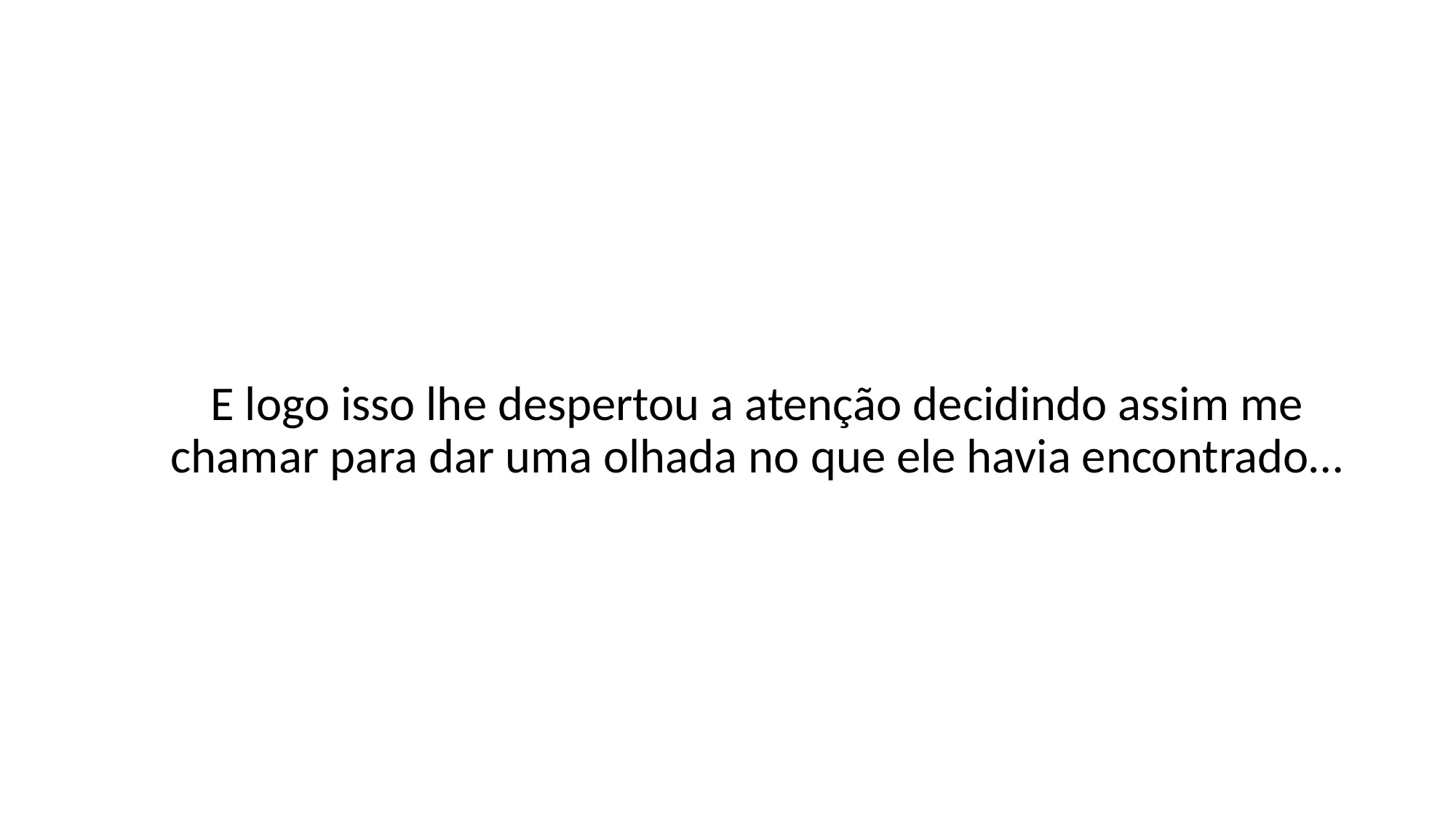

E logo isso lhe despertou a atenção decidindo assim me chamar para dar uma olhada no que ele havia encontrado…